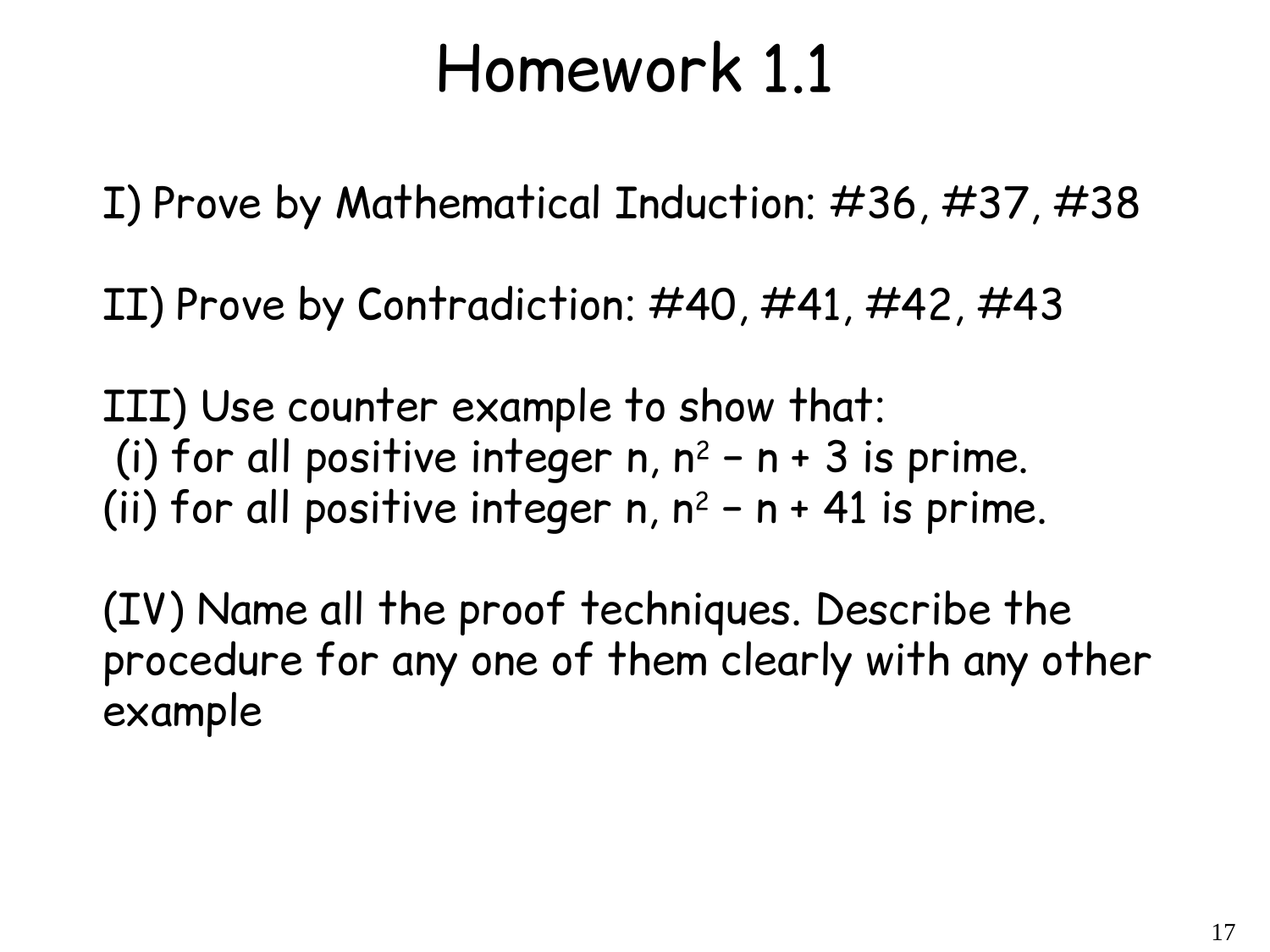

Homework 1.1
# I) Prove by Mathematical Induction: #36, #37, #38 II) Prove by Contradiction: #40, #41, #42, #43 III) Use counter example to show that: (i) for all positive integer n, n2 − n + 3 is prime. (ii) for all positive integer n, n2 − n + 41 is prime. (IV) Name all the proof techniques. Describe the procedure for any one of them clearly with any other example
17